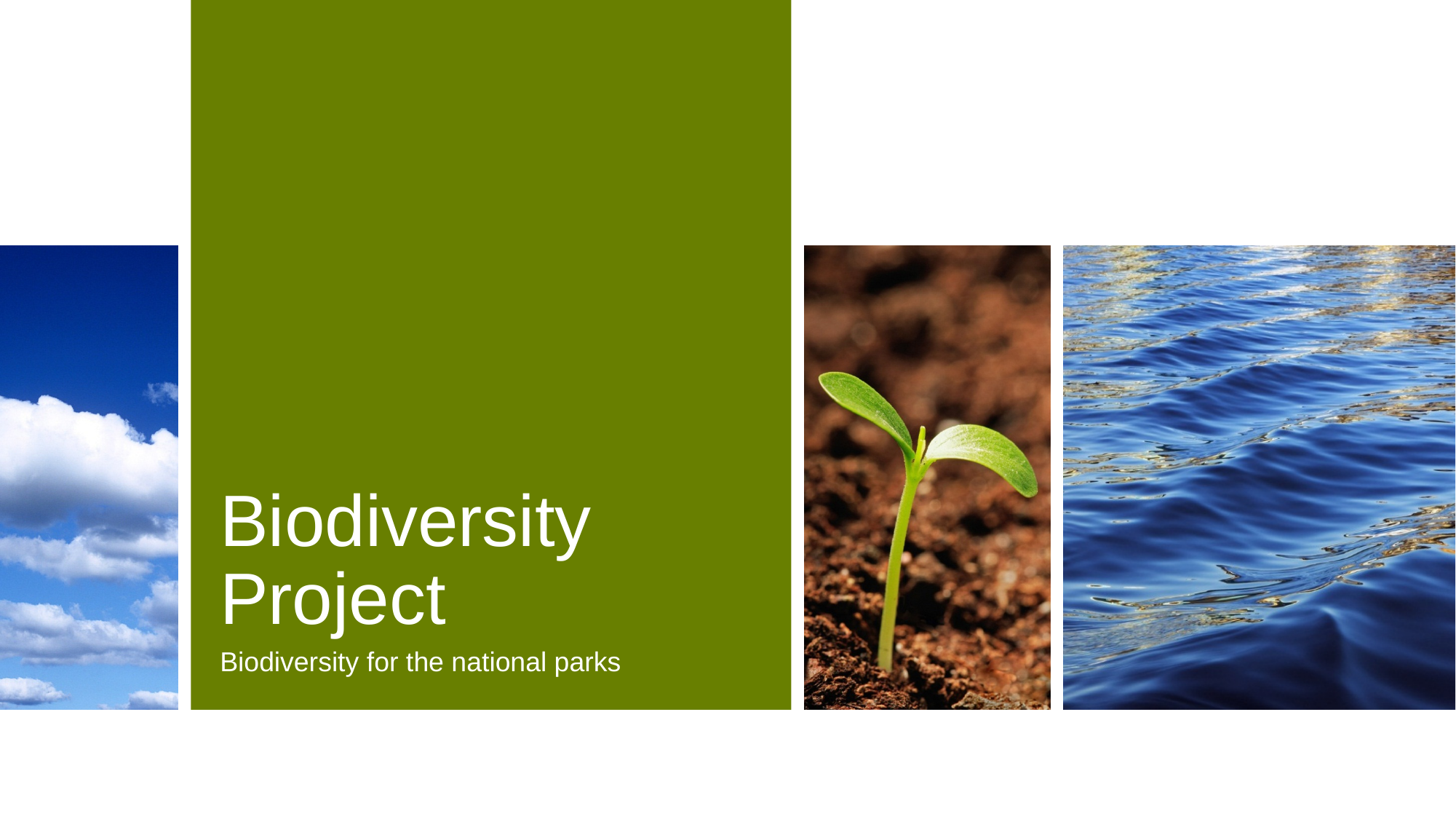

# Biodiversity Project
Biodiversity for the national parks